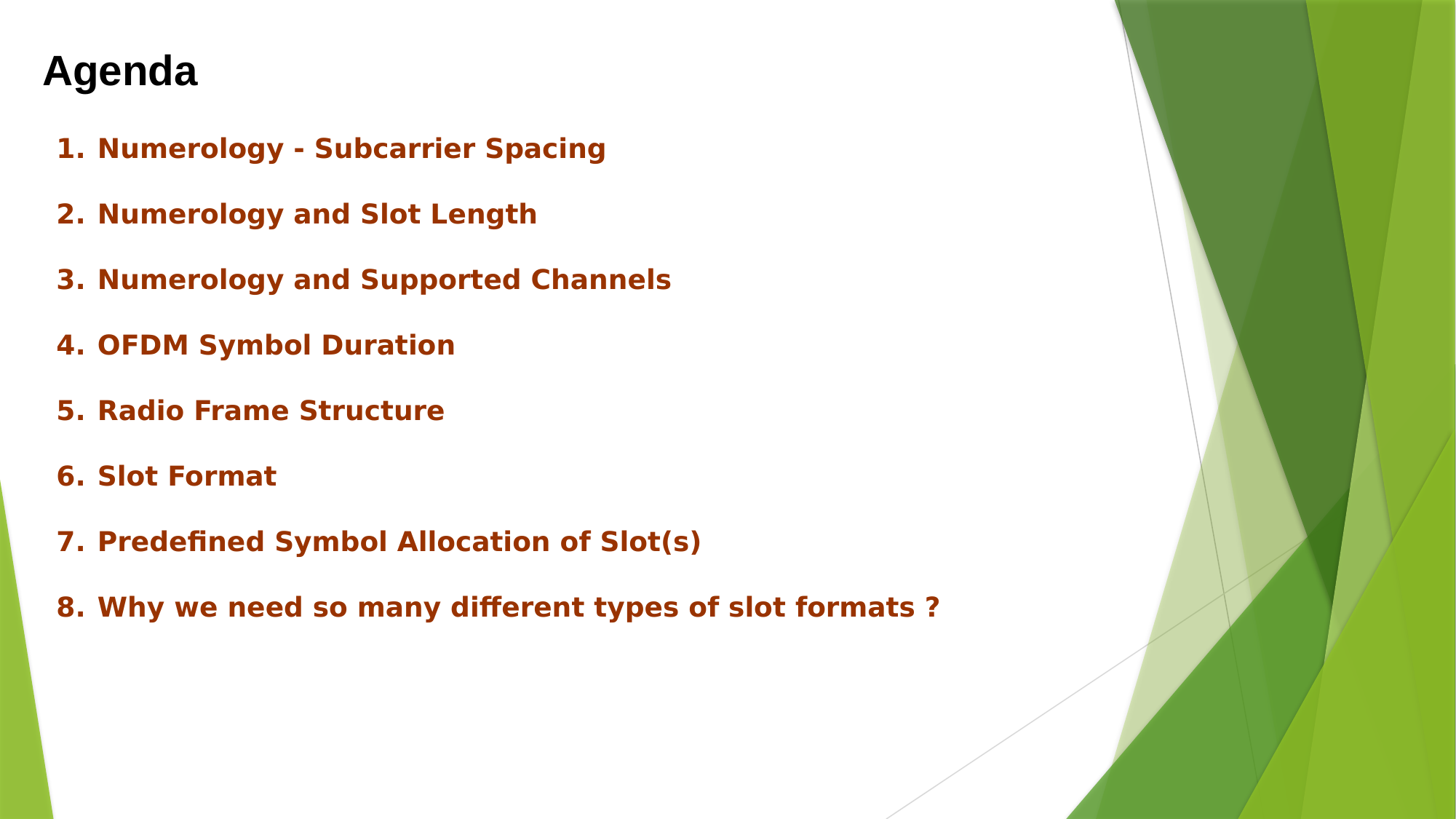

Agenda
Numerology - Subcarrier Spacing

Numerology and Slot Length

Numerology and Supported Channels

OFDM Symbol Duration

Radio Frame Structure

Slot Format

Predefined Symbol Allocation of Slot(s)

Why we need so many different types of slot formats ?